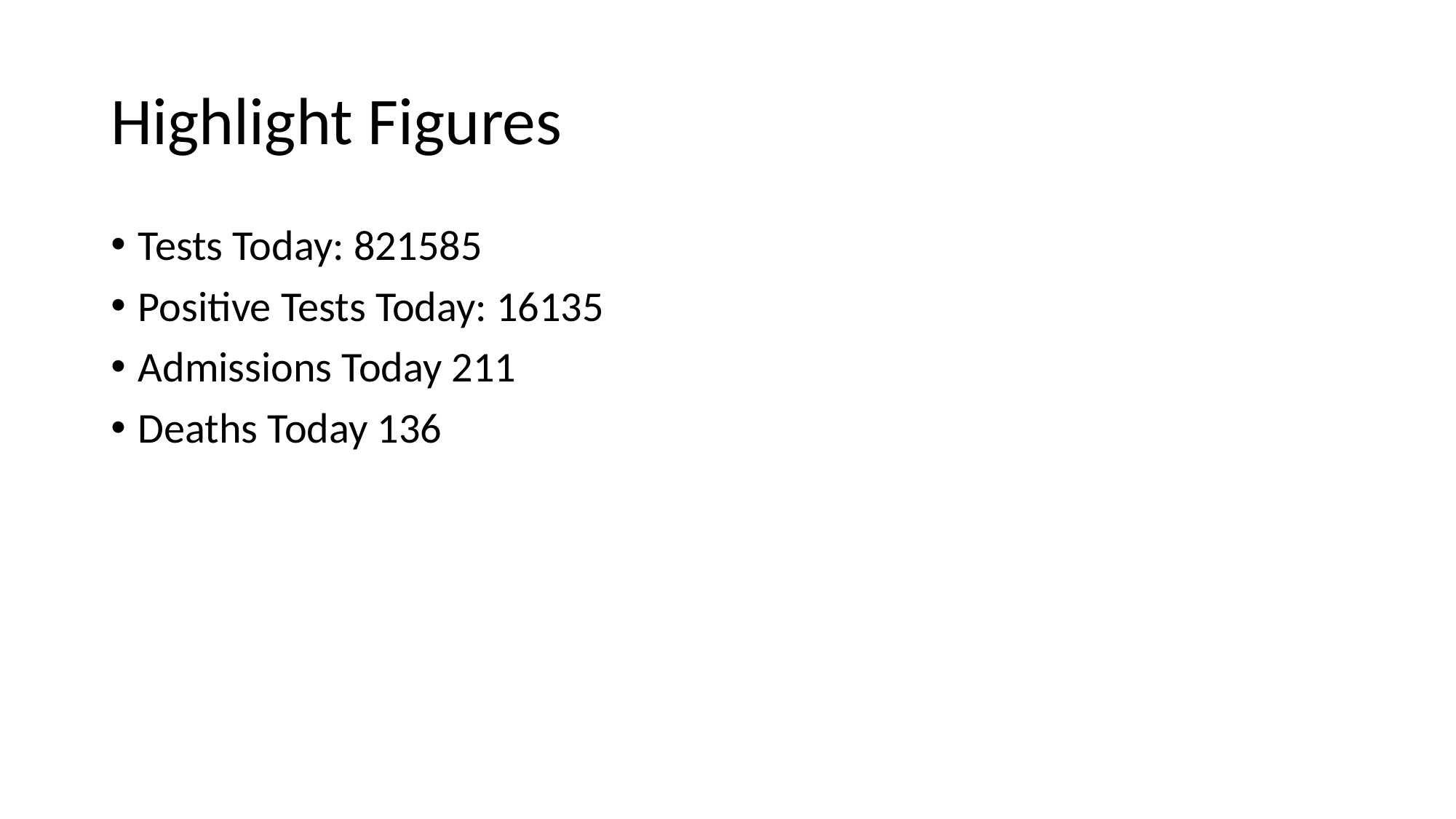

# Highlight Figures
Tests Today: 821585
Positive Tests Today: 16135
Admissions Today 211
Deaths Today 136